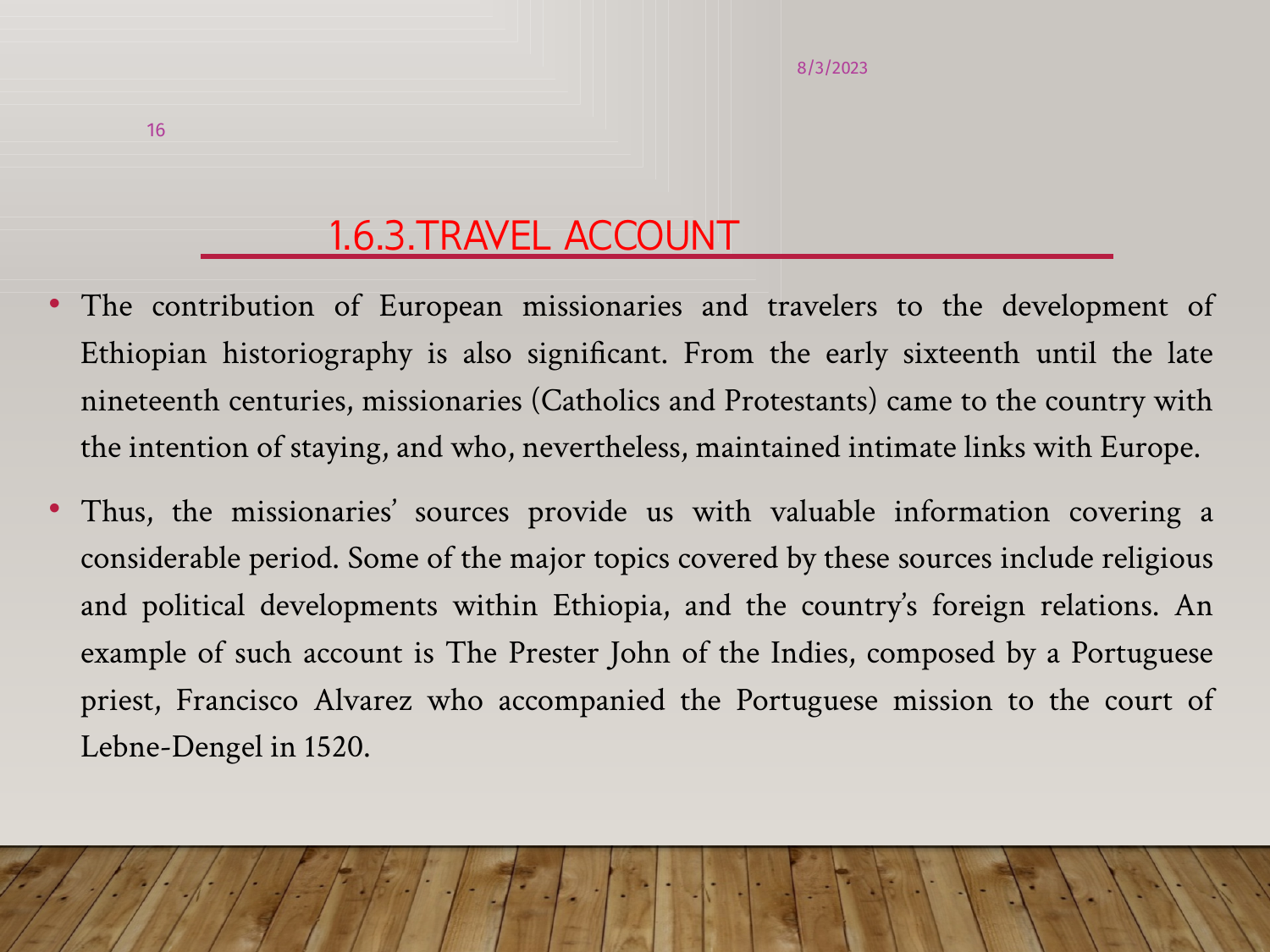

8/3/2023
16

The contribution of European missionaries and travelers to the development of Ethiopian historiography is also significant. From the early sixteenth until the late nineteenth centuries, missionaries (Catholics and Protestants) came to the country with the intention of staying, and who, nevertheless, maintained intimate links with Europe.
Thus, the missionaries’ sources provide us with valuable information covering a considerable period. Some of the major topics covered by these sources include religious and political developments within Ethiopia, and the country’s foreign relations. An example of such account is The Prester John of the Indies, composed by a Portuguese priest, Francisco Alvarez who accompanied the Portuguese mission to the court of Lebne-Dengel in 1520.
# 1.6.3.Travel ACCOUNT